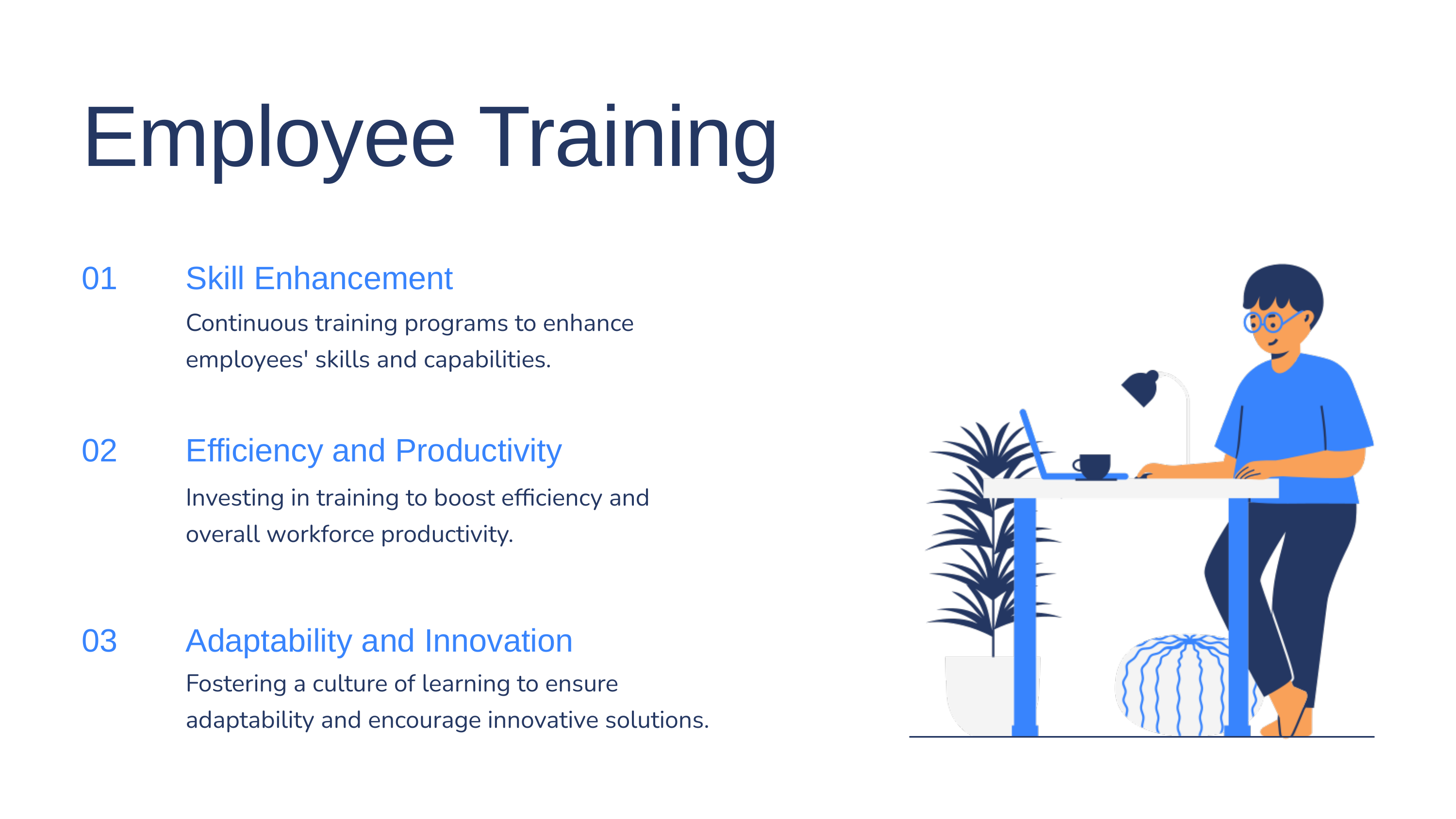

Employee Training
| 01 | Skill Enhancement |
| --- | --- |
|  | Continuous training programs to enhance employees' skills and capabilities. |
|  |  |
| 02 | Efficiency and Productivity |
|  | Investing in training to boost efficiency and overall workforce productivity. |
|  |  |
| 03 | Adaptability and Innovation |
|  | Fostering a culture of learning to ensure adaptability and encourage innovative solutions. |